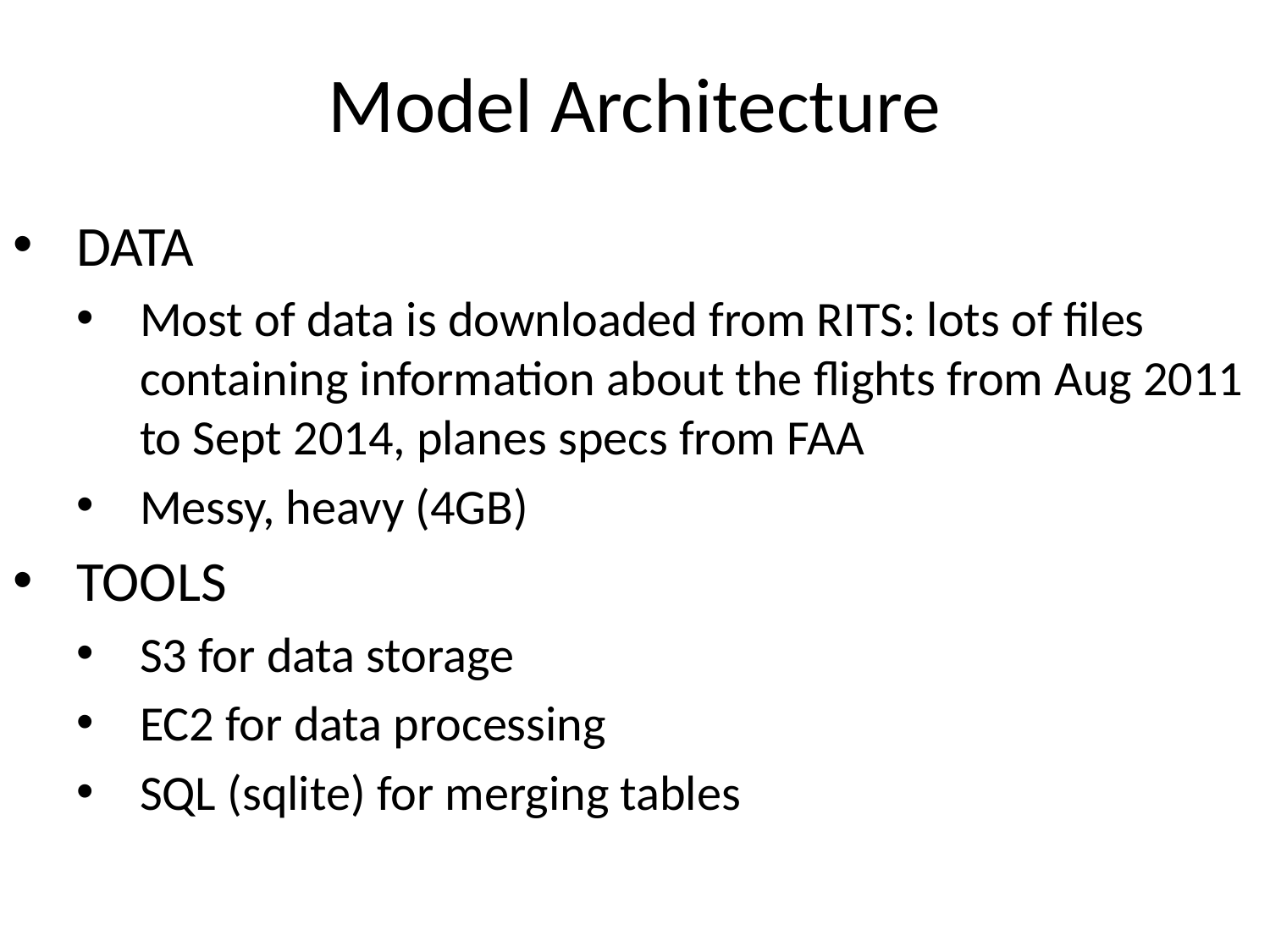

# Model Architecture
DATA
Most of data is downloaded from RITS: lots of files containing information about the flights from Aug 2011 to Sept 2014, planes specs from FAA
Messy, heavy (4GB)
TOOLS
S3 for data storage
EC2 for data processing
SQL (sqlite) for merging tables